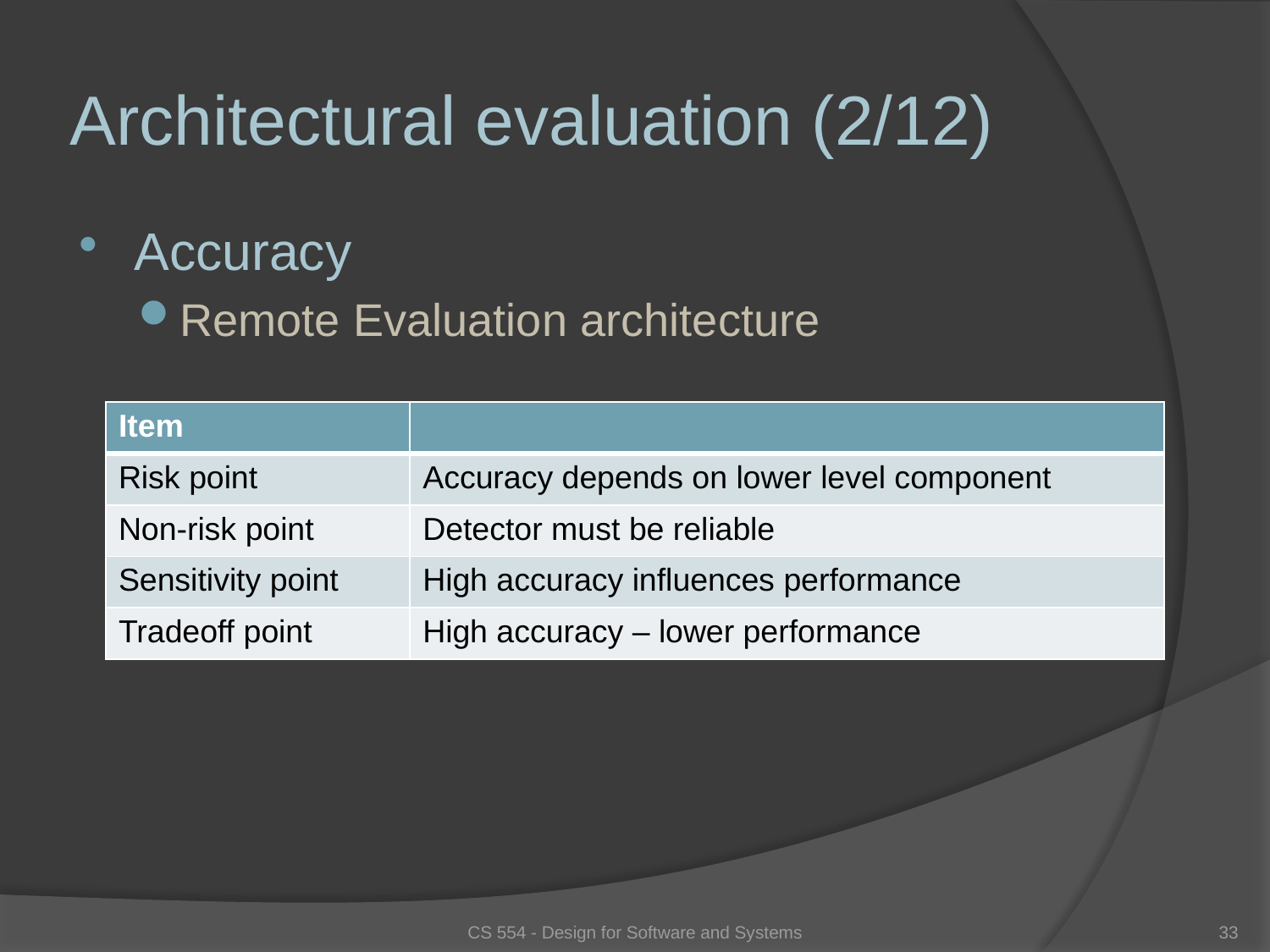

# Architectural evaluation (2/12)
Accuracy
Remote Evaluation architecture

| Item |  |
| --- | --- |
| Risk point | Accuracy depends on lower level component |
| Non-risk point | Detector must be reliable |
| Sensitivity point | High accuracy influences performance |
| Tradeoff point | High accuracy – lower performance |
CS 554 - Design for Software and Systems
33